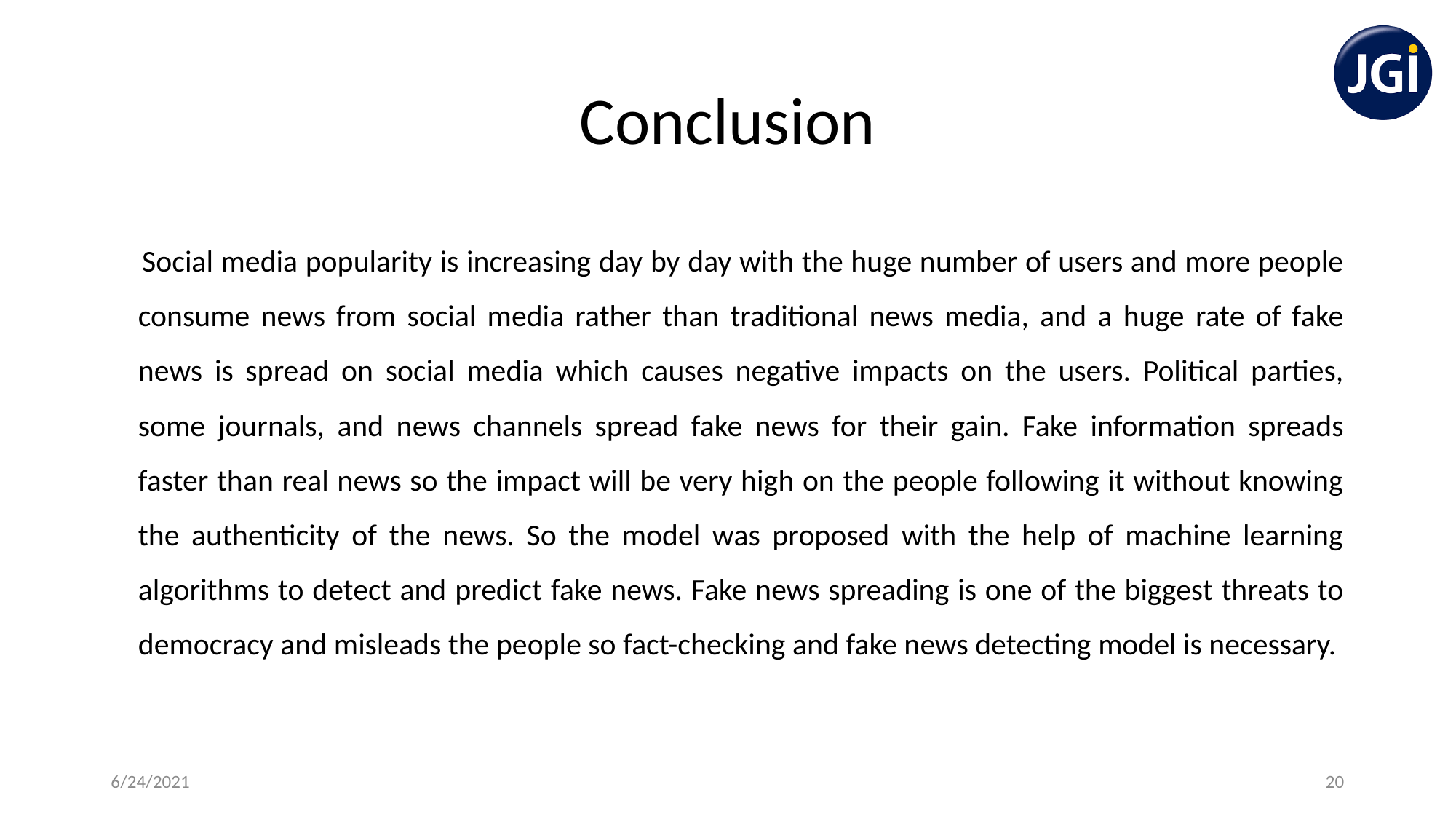

# Conclusion
    Social media popularity is increasing day by day with the huge number of users and more people consume news from social media rather than traditional news media, and a huge rate of fake news is spread on social media which causes negative impacts on the users. Political parties, some journals, and news channels spread fake news for their gain. Fake information spreads faster than real news so the impact will be very high on the people following it without knowing the authenticity of the news. So the model was proposed with the help of machine learning algorithms to detect and predict fake news. Fake news spreading is one of the biggest threats to democracy and misleads the people so fact-checking and fake news detecting model is necessary.

6/24/2021
20